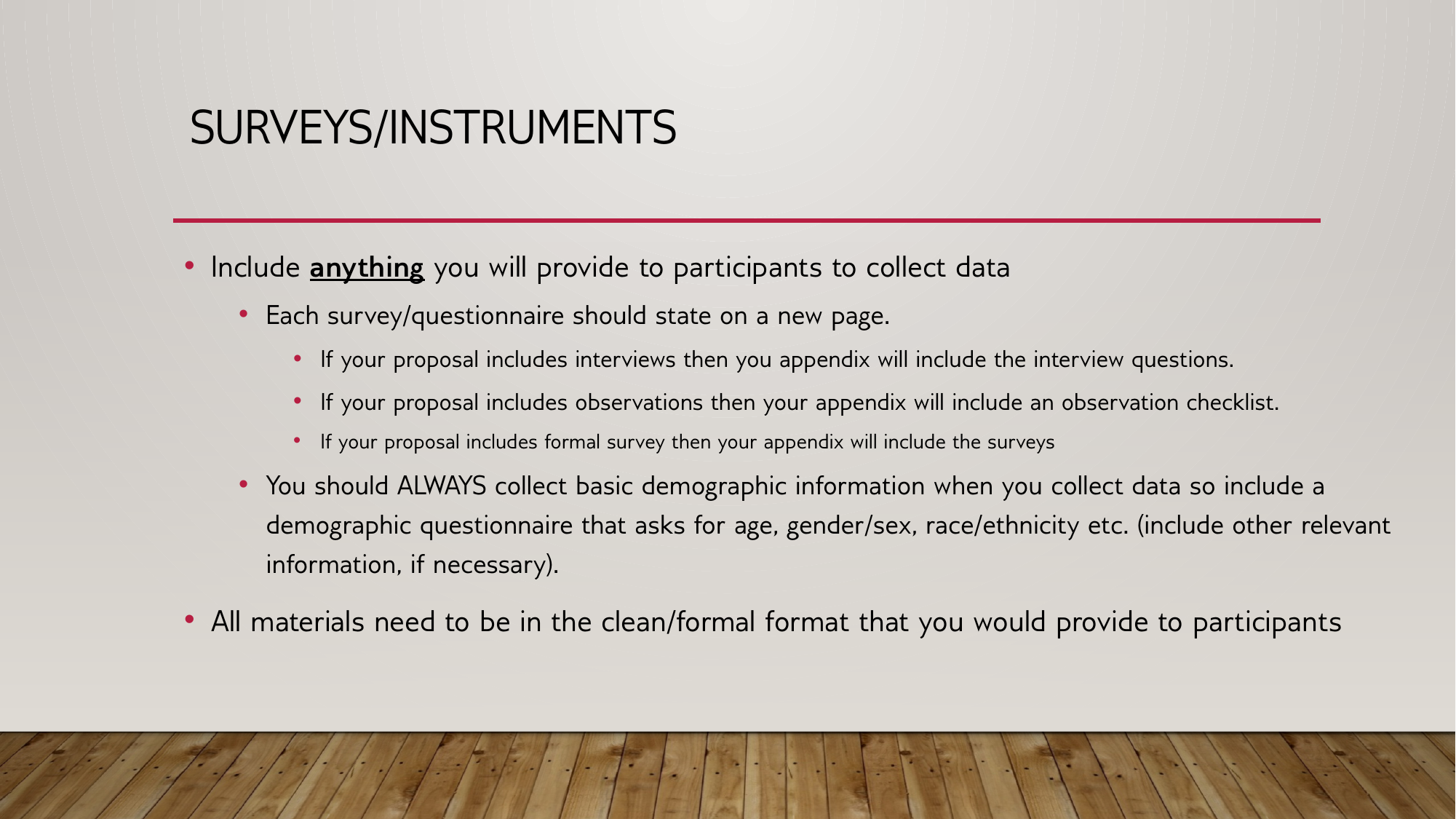

# Surveys/Instruments
Include anything you will provide to participants to collect data
Each survey/questionnaire should state on a new page.
If your proposal includes interviews then you appendix will include the interview questions.
If your proposal includes observations then your appendix will include an observation checklist.
If your proposal includes formal survey then your appendix will include the surveys
You should ALWAYS collect basic demographic information when you collect data so include a demographic questionnaire that asks for age, gender/sex, race/ethnicity etc. (include other relevant information, if necessary).
All materials need to be in the clean/formal format that you would provide to participants